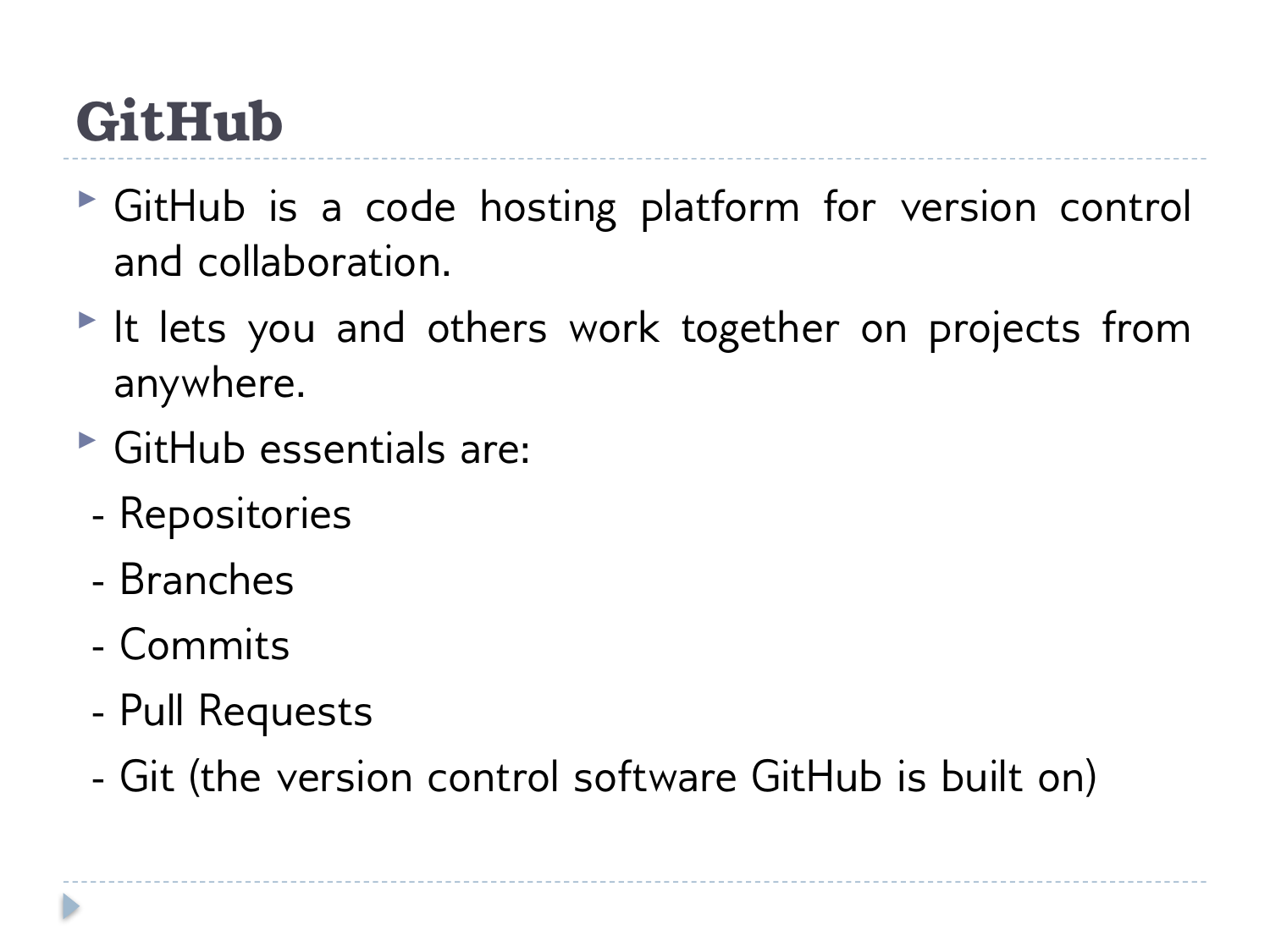

# GitHub
GitHub is a code hosting platform for version control and collaboration.
It lets you and others work together on projects from anywhere.
GitHub essentials are:
 - Repositories
 - Branches
 - Commits
 - Pull Requests
 - Git (the version control software GitHub is built on)